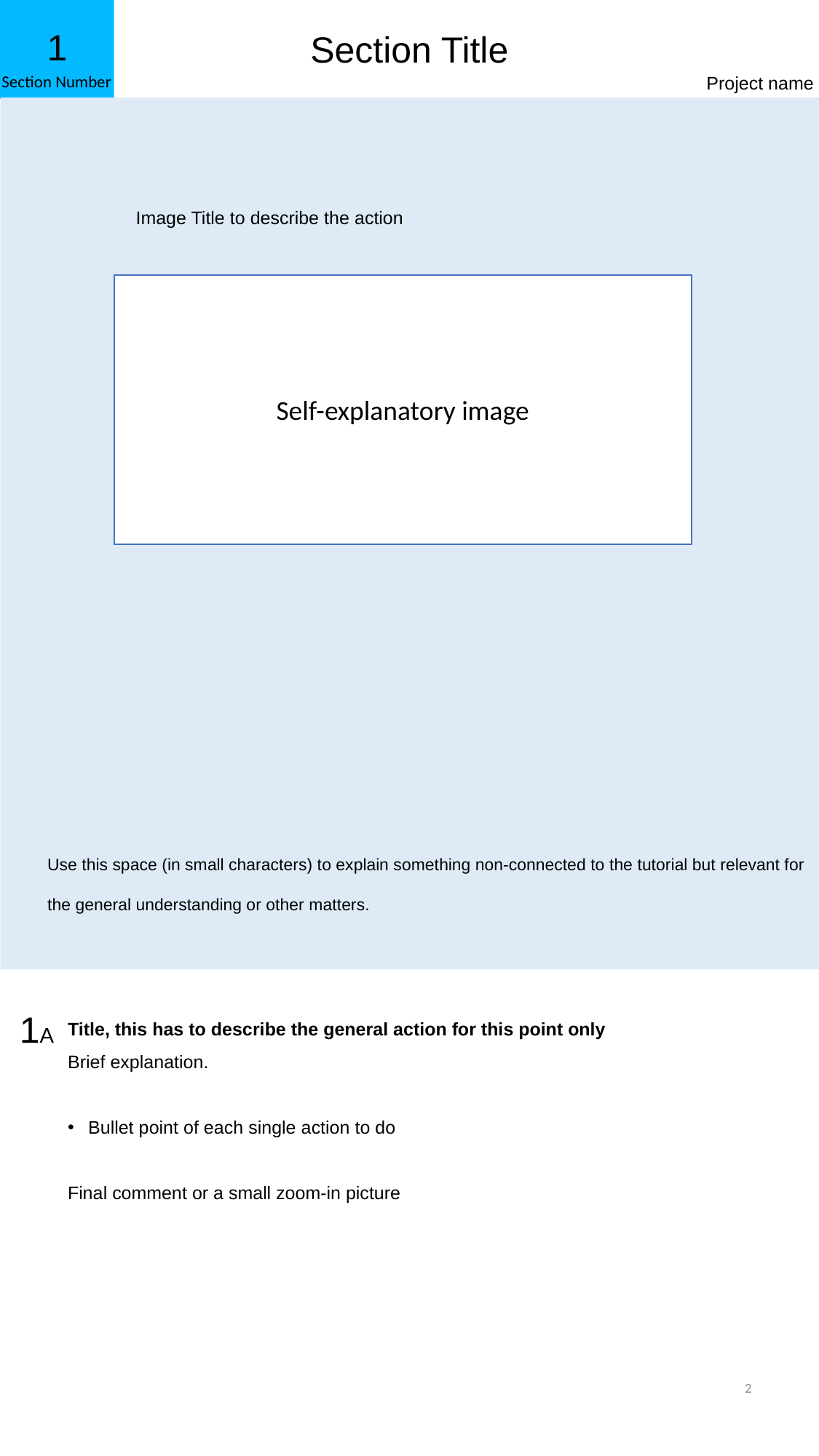

1
Section Title
Section Number
Project name

Image Title to describe the action
Self-explanatory image
Use this space (in small characters) to explain something non-connected to the tutorial but relevant for the general understanding or other matters.

1A
Title, this has to describe the general action for this point only
Brief explanation.

Bullet point of each single action to do

Final comment or a small zoom-in picture
2